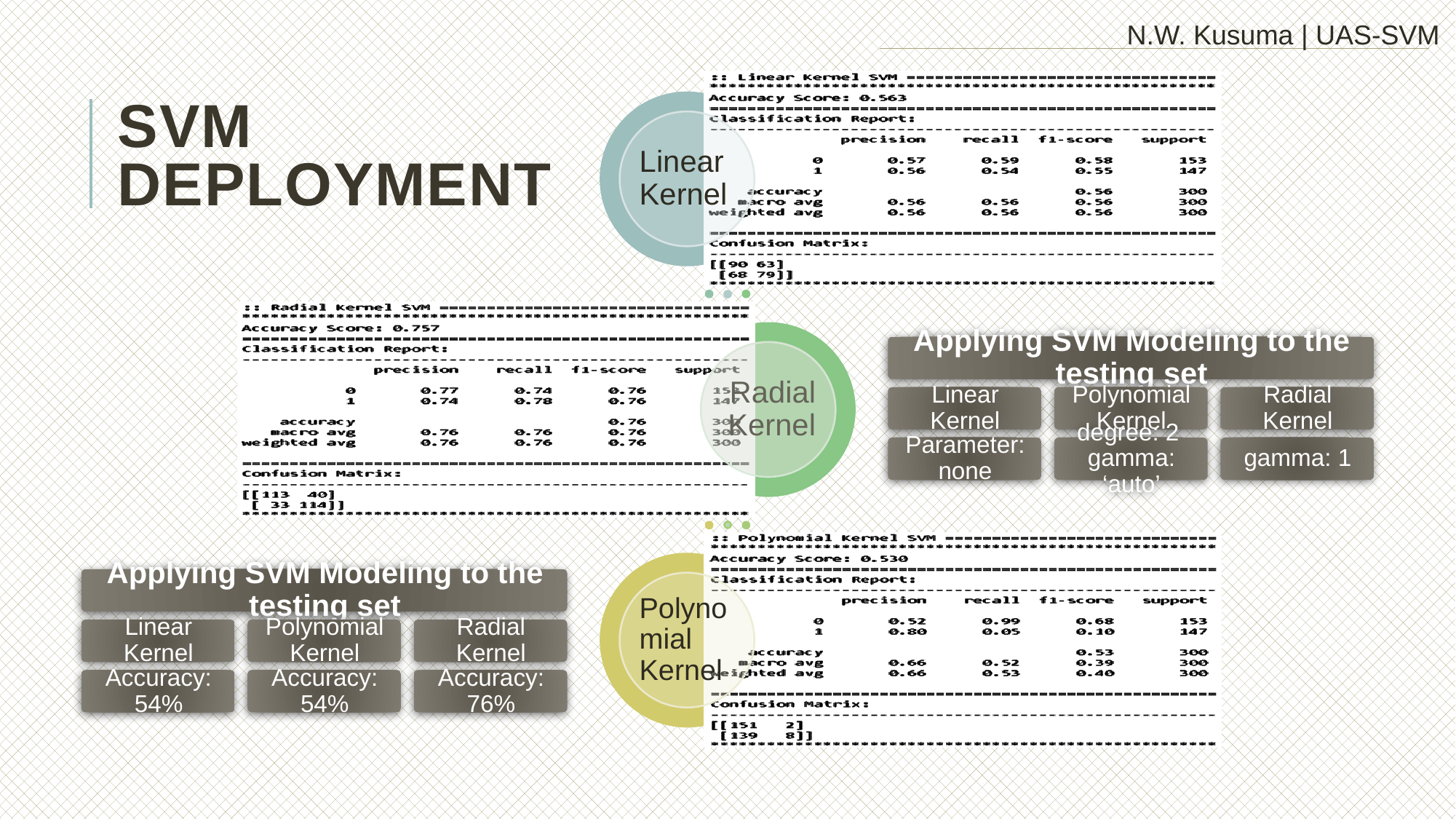

N.W. Kusuma | UAS-SVM
SVM Deployment
Linear Kernel
Radial Kernel
Polynomial Kernel

Applying SVM Modeling to the testing set
Linear Kernel
Parameter: none
Polynomial Kernel
degree: 2
gamma: ‘auto’
Radial Kernel
gamma: 1

Applying SVM Modeling to the testing set
Linear Kernel
Accuracy: 54%
Polynomial Kernel
Accuracy: 54%
Radial Kernel
Accuracy: 76%